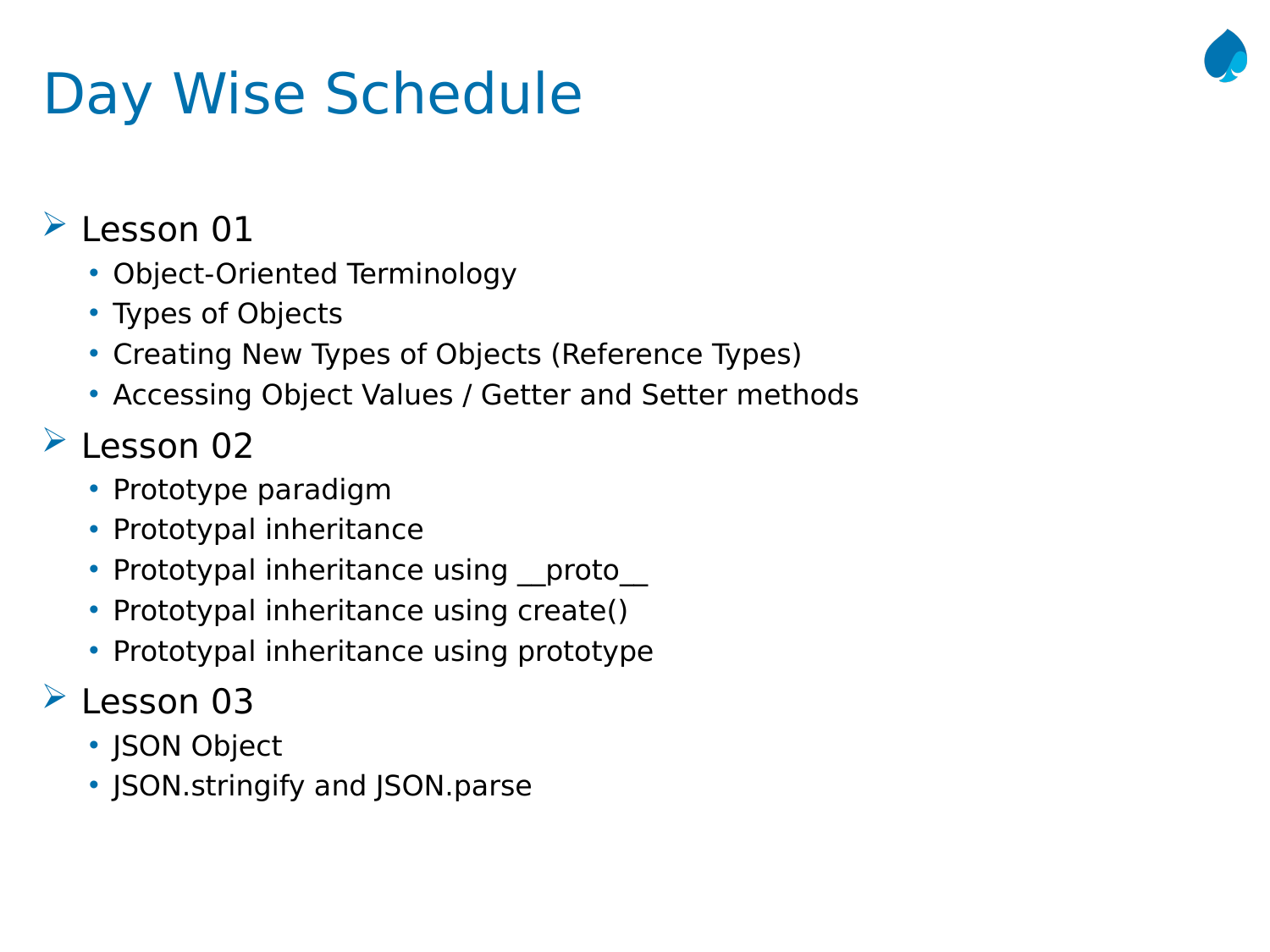

# Day Wise Schedule
Lesson 01
Object-Oriented Terminology
Types of Objects
Creating New Types of Objects (Reference Types)
Accessing Object Values / Getter and Setter methods
Lesson 02
Prototype paradigm
Prototypal inheritance
Prototypal inheritance using __proto__
Prototypal inheritance using create()
Prototypal inheritance using prototype
Lesson 03
JSON Object
JSON.stringify and JSON.parse